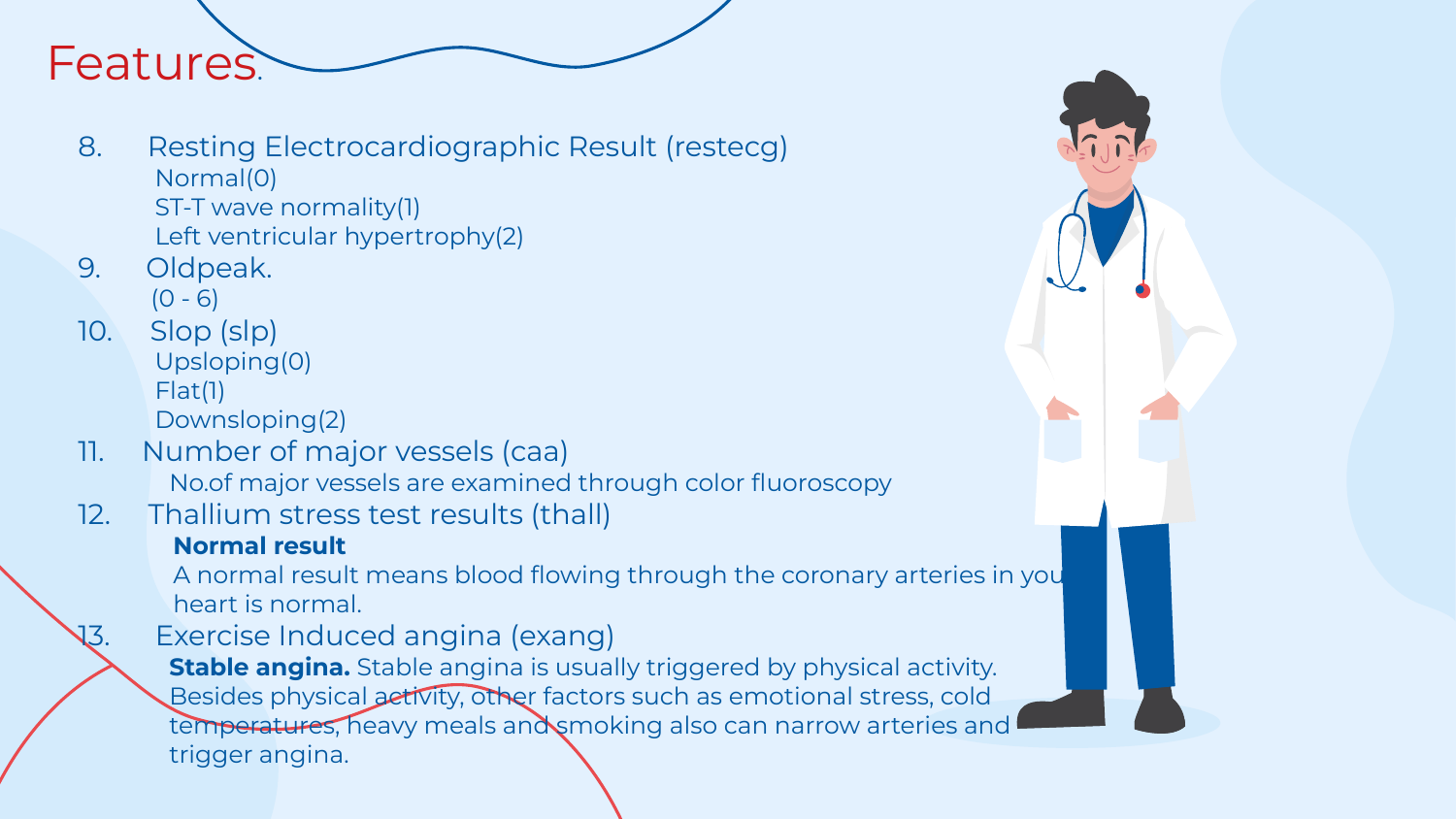

Features.

8.      Resting Electrocardiographic Result (restecg)
Normal(0)
ST-T wave normality(1)
Left ventricular hypertrophy(2)
9.      Oldpeak.
(0 - 6)
10.     Slop (slp)
Upsloping(0)
Flat(1)
Downsloping(2)
11.     Number of major vessels (caa)
No.of major vessels are examined through color fluoroscopy
12.     Thallium stress test results (thall)
Normal result
A normal result means blood flowing through the coronary arteries in your  heart is normal.
13.      Exercise Induced angina (exang)
Stable angina. Stable angina is usually triggered by physical activity. Besides physical activity, other factors such as emotional stress, cold temperatures, heavy meals and smoking also can narrow arteries and trigger angina.